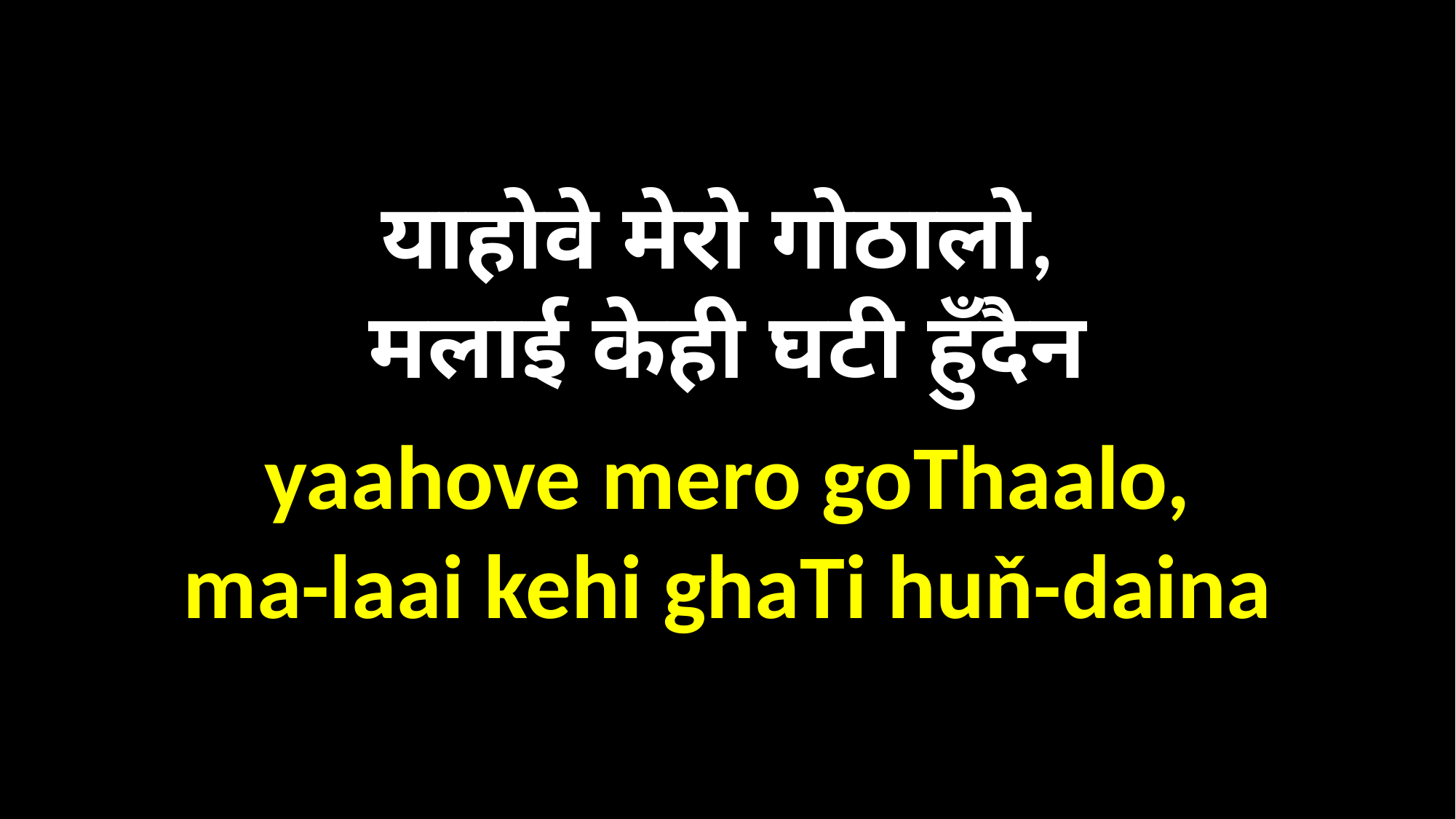

याहोवे मेरो गोठालो,
मलाई केही घटी हुँदैन

yaahove mero goThaalo,
ma-laai kehi ghaTi huň-daina